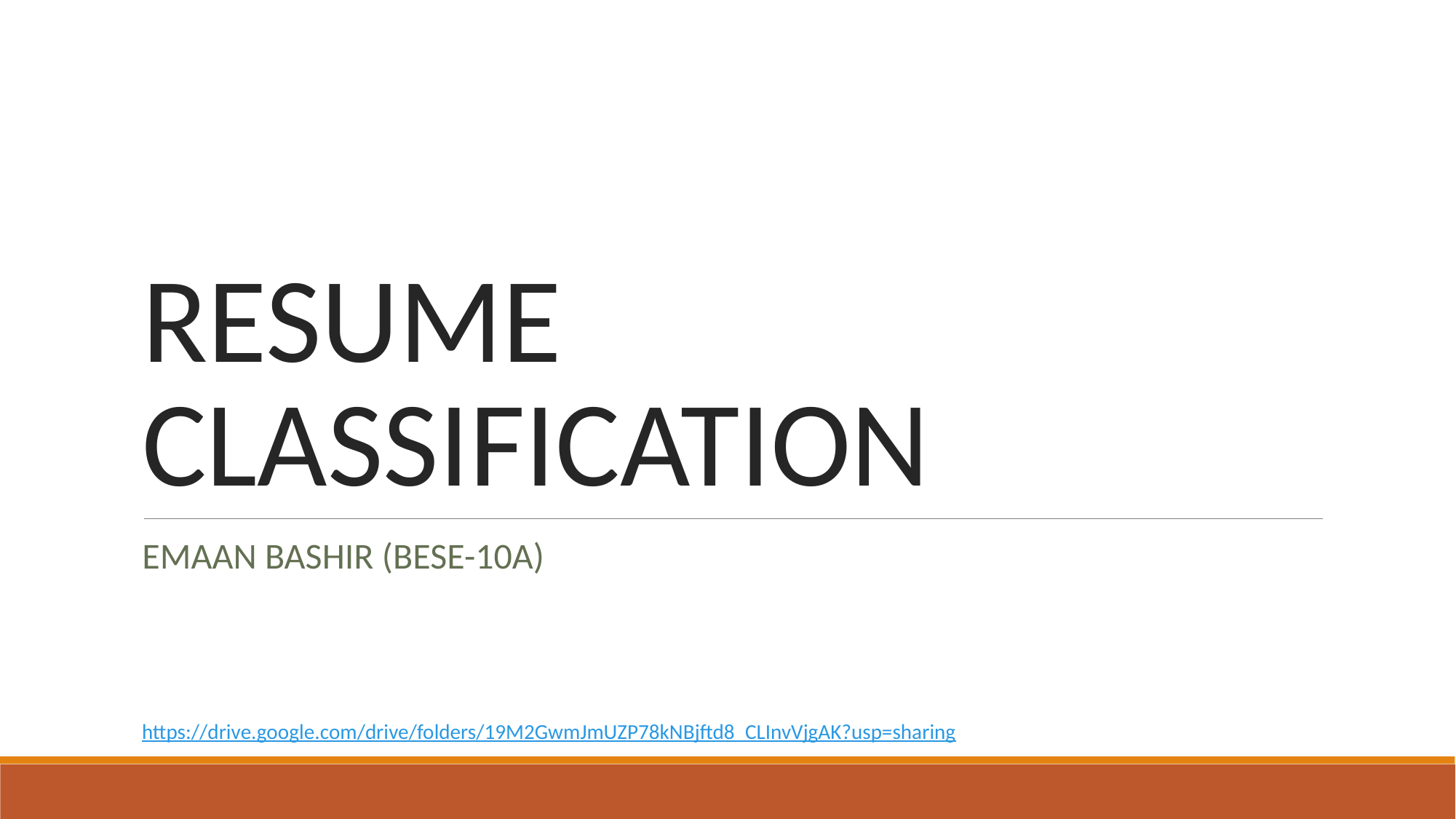

# RESUME CLASSIFICATION
EMAAN BASHIR (BESE-10A)
https://drive.google.com/drive/folders/19M2GwmJmUZP78kNBjftd8_CLInvVjgAK?usp=sharing